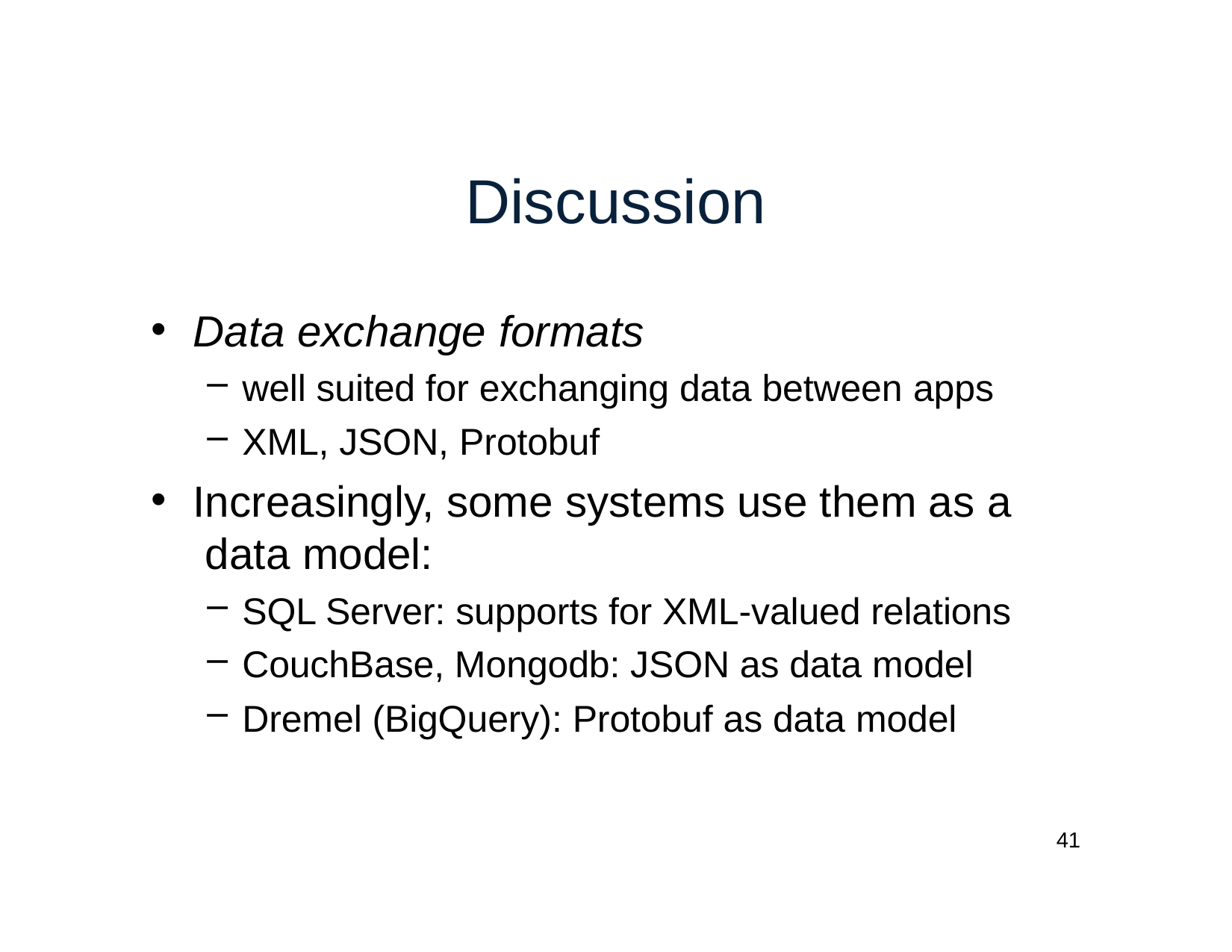

# Discussion
Data exchange formats
well suited for exchanging data between apps
XML, JSON, Protobuf
Increasingly, some systems use them as a  data model:
SQL Server: supports for XML-valued relations
CouchBase, Mongodb: JSON as data model
Dremel (BigQuery): Protobuf as data model
41